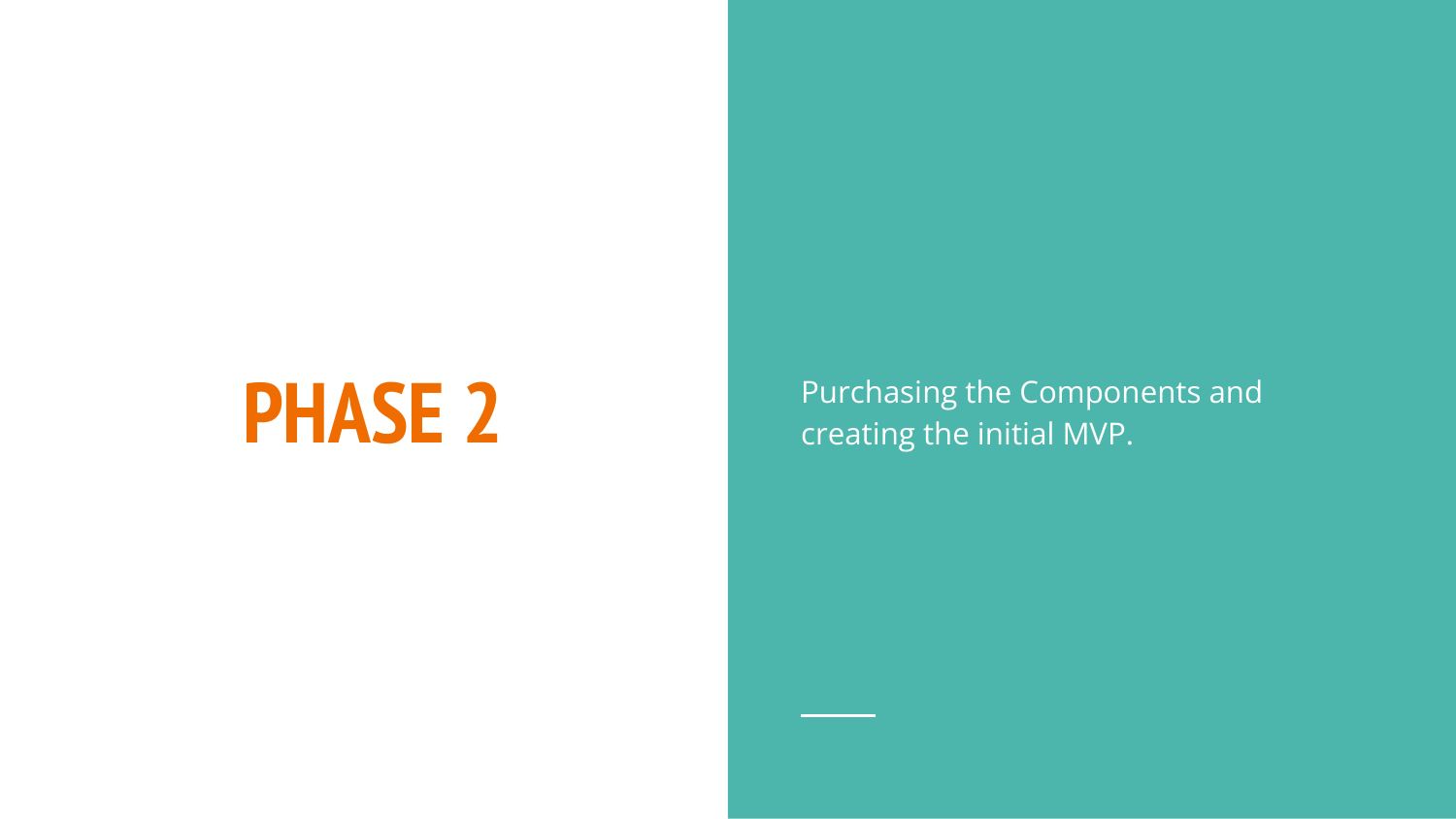

Purchasing the Components and creating the initial MVP.
# PHASE 2